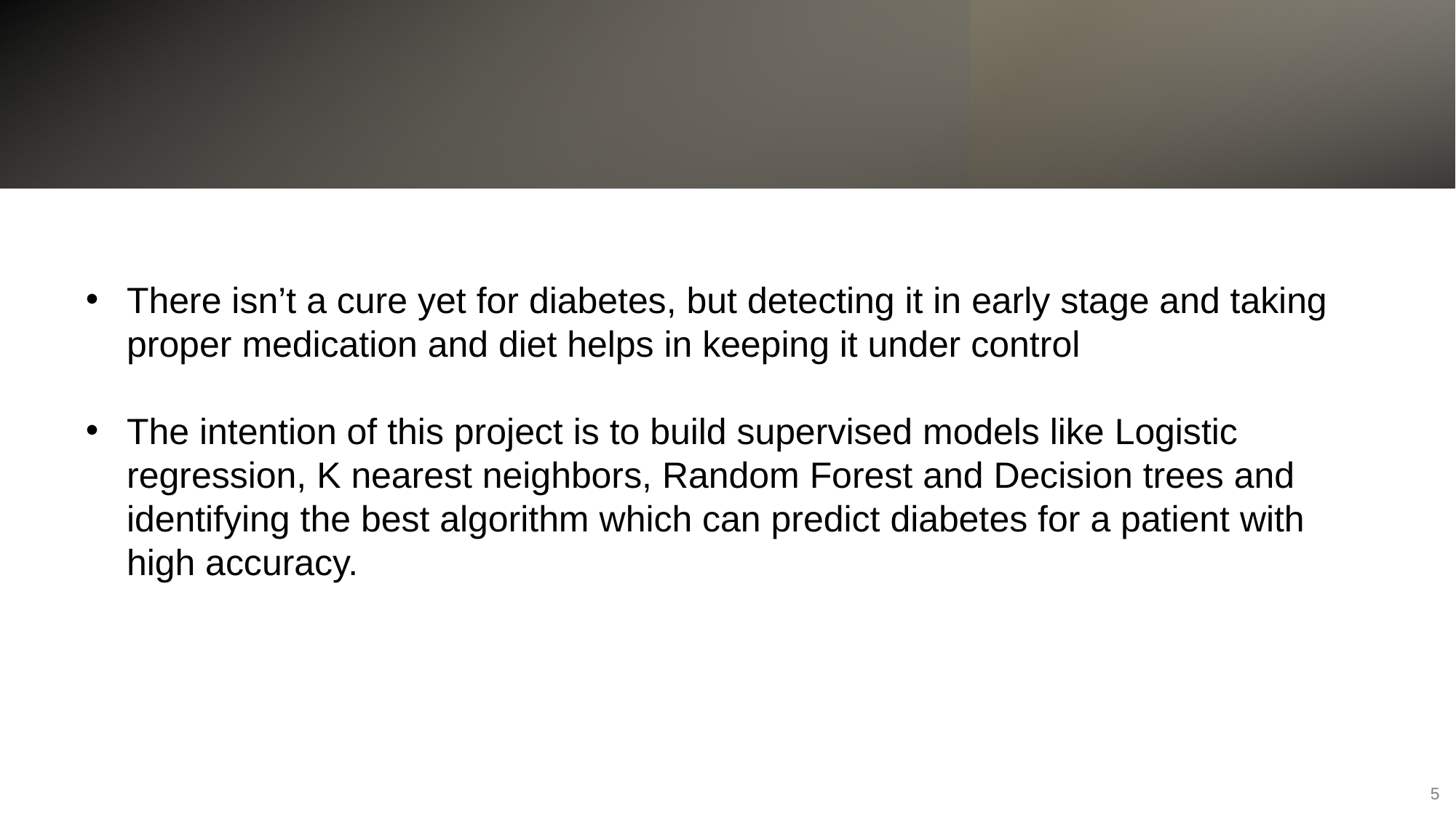

There isn’t a cure yet for diabetes, but detecting it in early stage and taking proper medication and diet helps in keeping it under control

The intention of this project is to build supervised models like Logistic regression, K nearest neighbors, Random Forest and Decision trees and identifying the best algorithm which can predict diabetes for a patient with high accuracy.
5